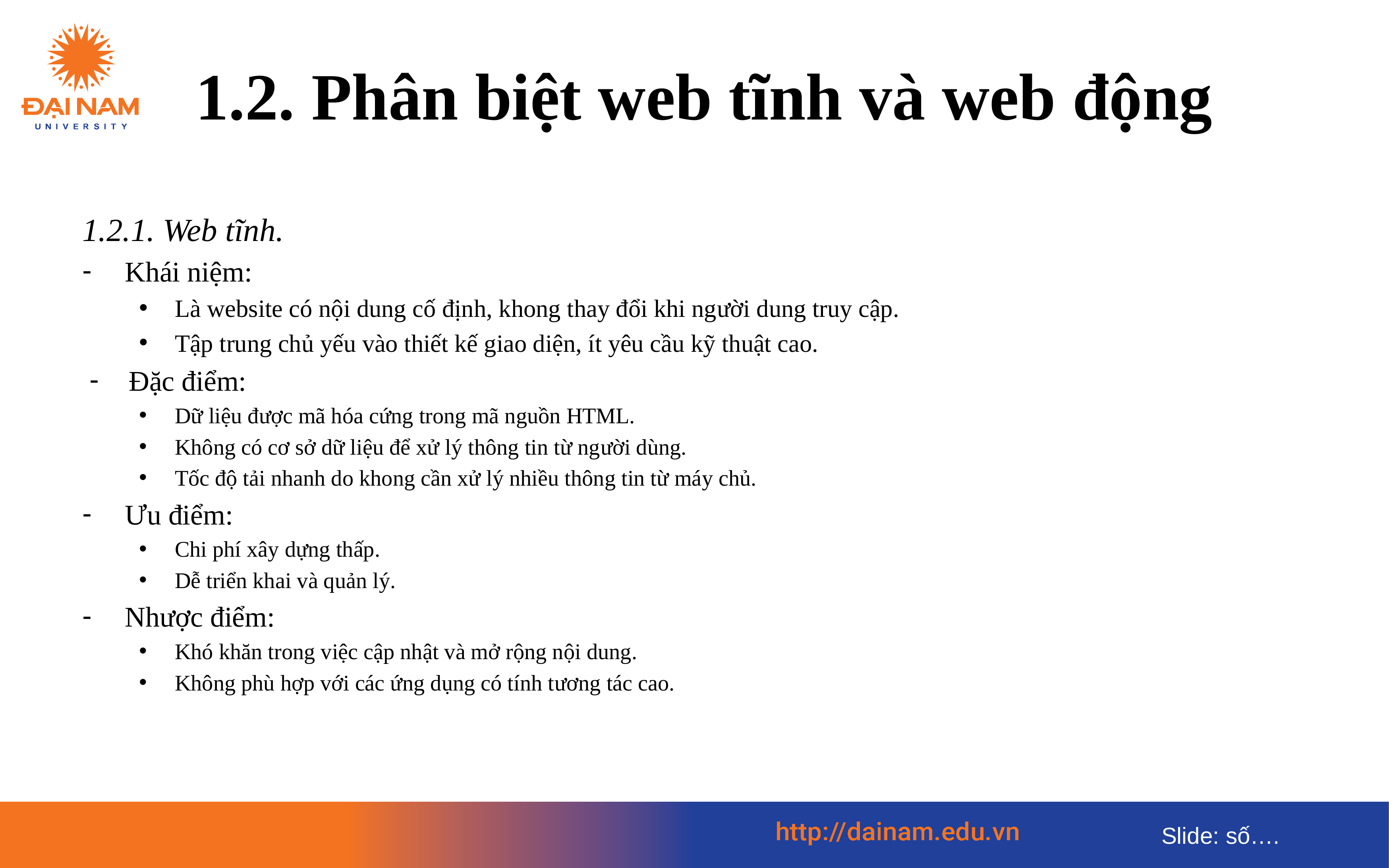

# 1.2. Phân biệt web tĩnh và web động
1.2.1. Web tĩnh.
Khái niệm:
Là website có nội dung cố định, khong thay đổi khi người dung truy cập.
Tập trung chủ yếu vào thiết kế giao diện, ít yêu cầu kỹ thuật cao.
Đặc điểm:
Dữ liệu được mã hóa cứng trong mã nguồn HTML.
Không có cơ sở dữ liệu để xử lý thông tin từ người dùng.
Tốc độ tải nhanh do khong cần xử lý nhiều thông tin từ máy chủ.
Ưu điểm:
Chi phí xây dựng thấp.
Dễ triển khai và quản lý.
Nhược điểm:
Khó khăn trong việc cập nhật và mở rộng nội dung.
Không phù hợp với các ứng dụng có tính tương tác cao.